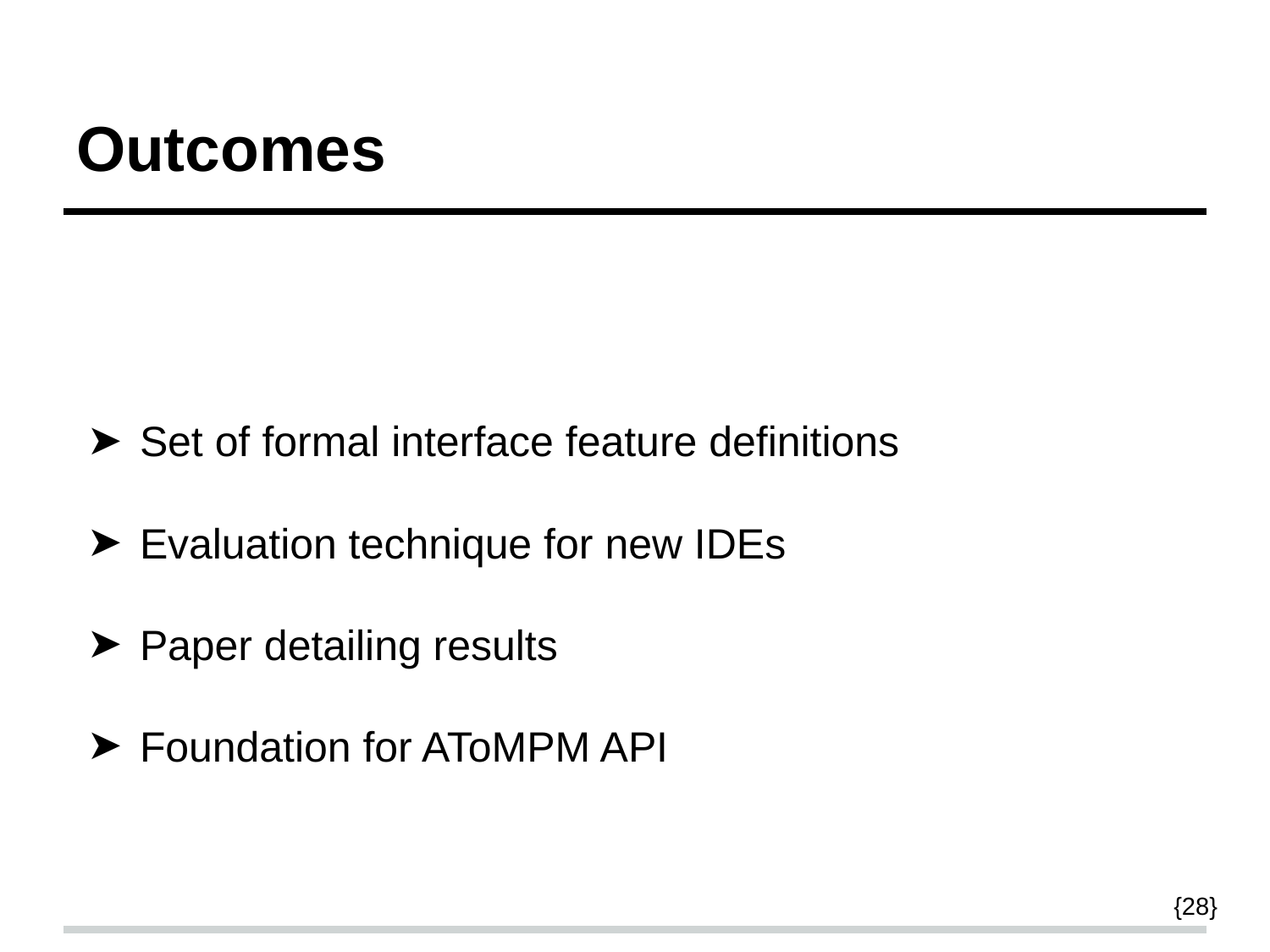

# Outcomes
Set of formal interface feature definitions
Evaluation technique for new IDEs
Paper detailing results
Foundation for AToMPM API
{28}